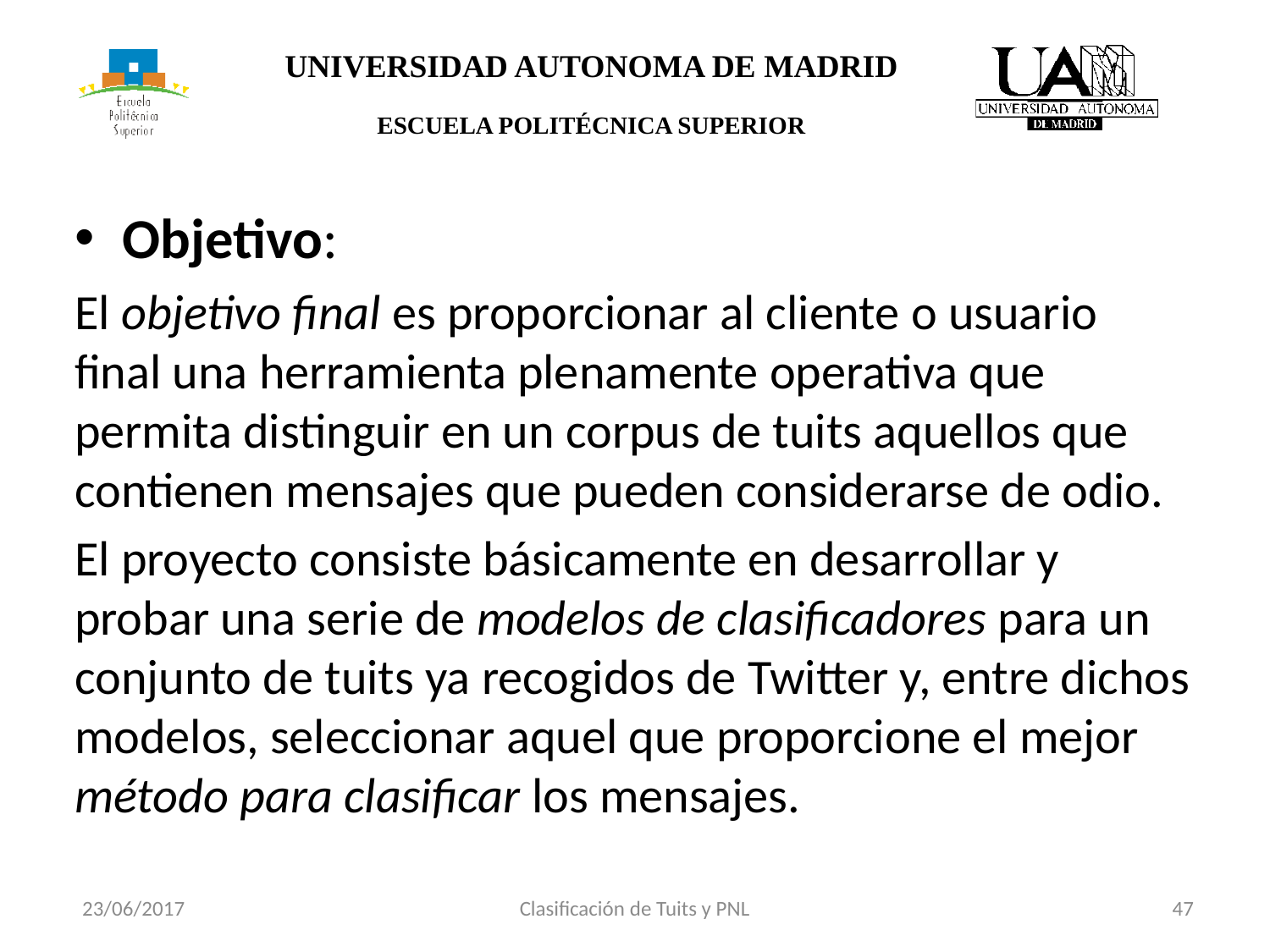

Objetivo:
El objetivo final es proporcionar al cliente o usuario final una herramienta plenamente operativa que permita distinguir en un corpus de tuits aquellos que contienen mensajes que pueden considerarse de odio.
El proyecto consiste básicamente en desarrollar y probar una serie de modelos de clasificadores para un conjunto de tuits ya recogidos de Twitter y, entre dichos modelos, seleccionar aquel que proporcione el mejor método para clasificar los mensajes.
Clasificación de Tuits y PNL
47
23/06/2017